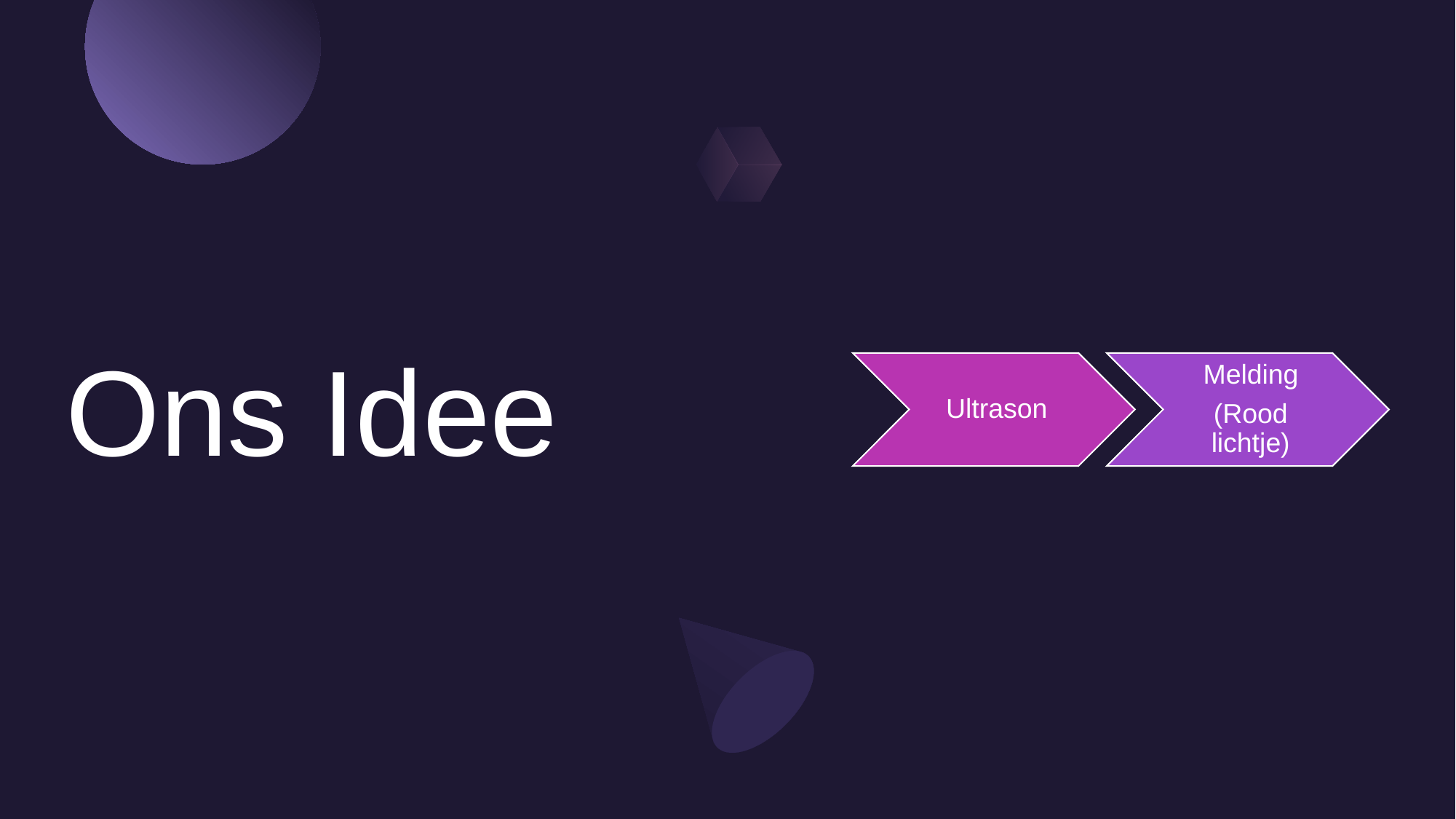

Ultrason
Melding
(Rood lichtje)

# Ons Idee